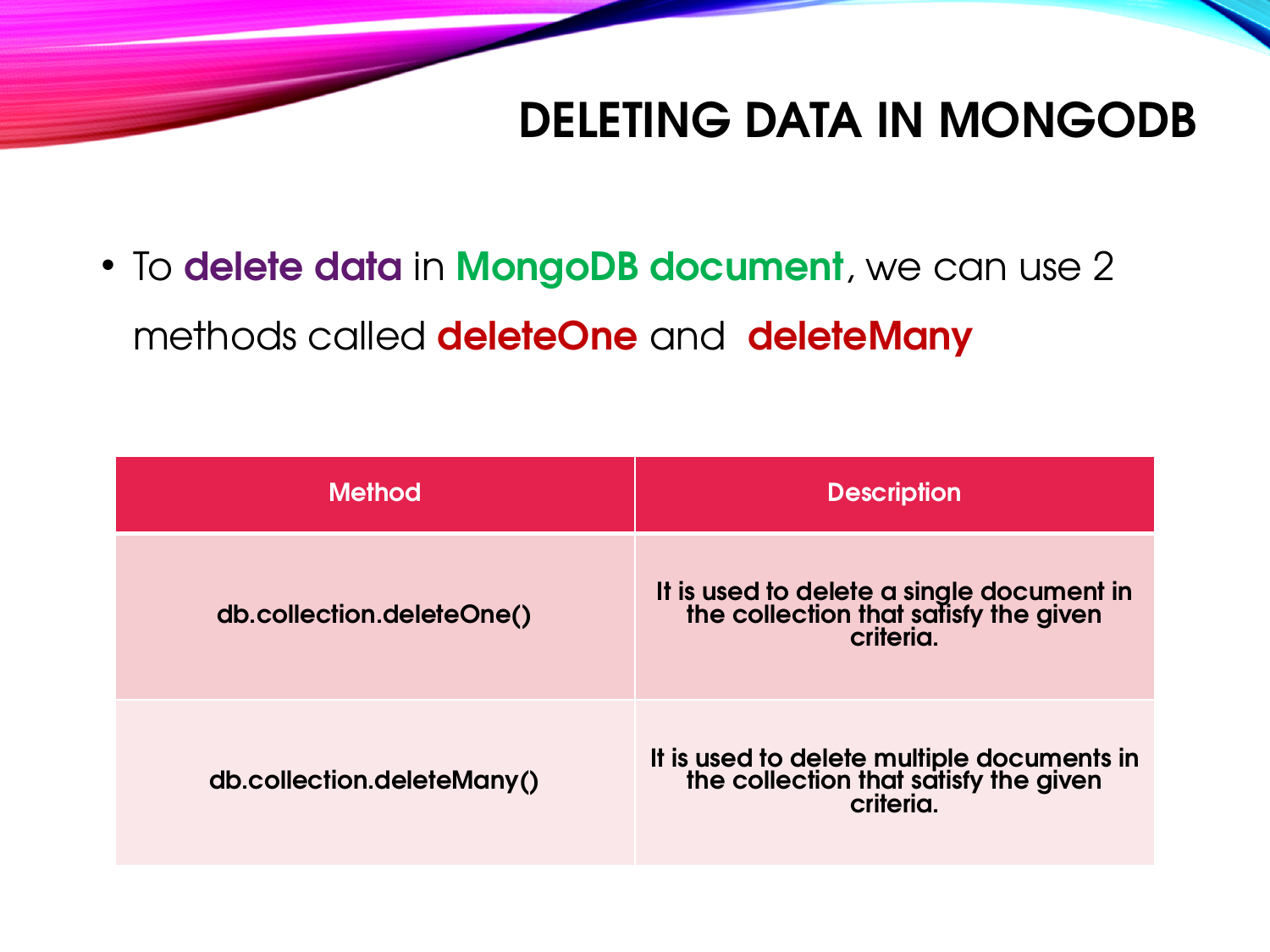

# deleting data in mongodb
To delete data in MongoDB document, we can use 2 methods called deleteOne and  deleteMany

| Method | Description |
| --- | --- |
| db.collection.deleteOne() | It is used to delete a single document in the collection that satisfy the given criteria. |
| db.collection.deleteMany() | It is used to delete multiple documents in the collection that satisfy the given criteria. |